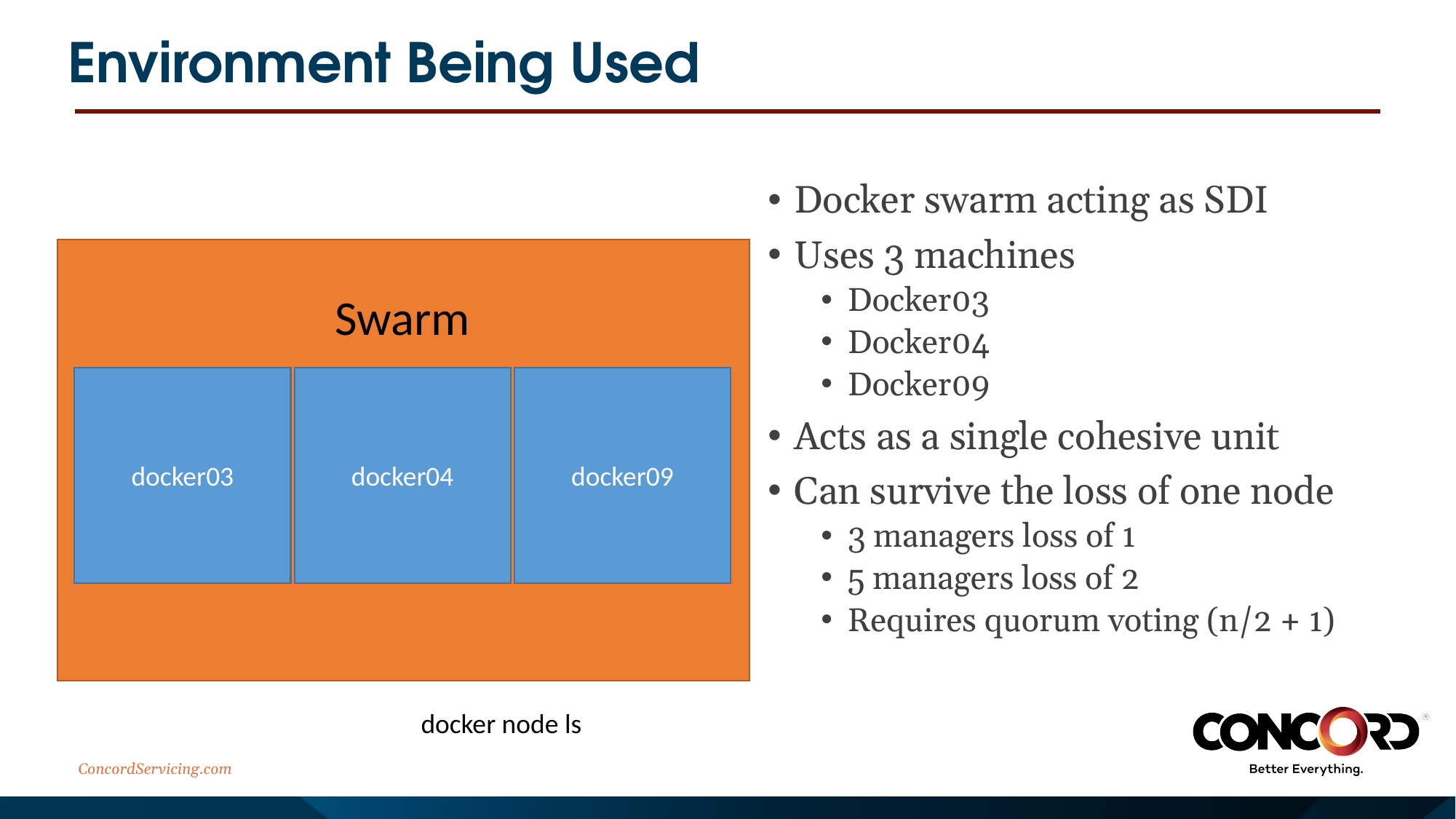

# Environment Being Used
Docker swarm acting as SDI
Uses 3 machines
Docker03
Docker04
Docker09
Acts as a single cohesive unit
Can survive the loss of one node
3 managers loss of 1
5 managers loss of 2
Requires quorum voting (n/2 + 1)

Swarm
docker03
docker04
docker09
docker node ls